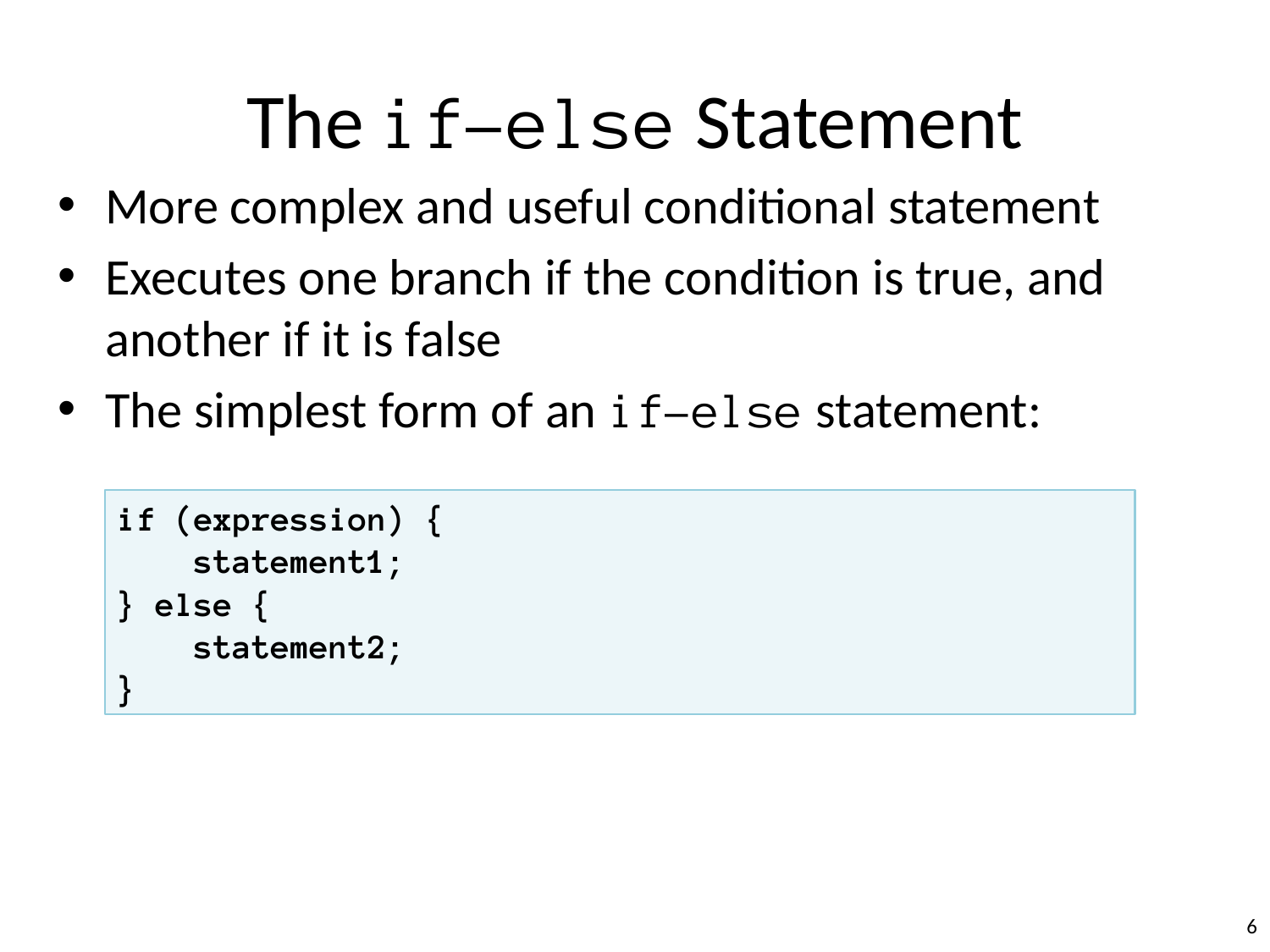

# The if-else Statement
More complex and useful conditional statement
Executes one branch if the condition is true, and another if it is false
The simplest form of an if-else statement:
if (expression) {
    statement1;
} else {
    statement2;
}
6